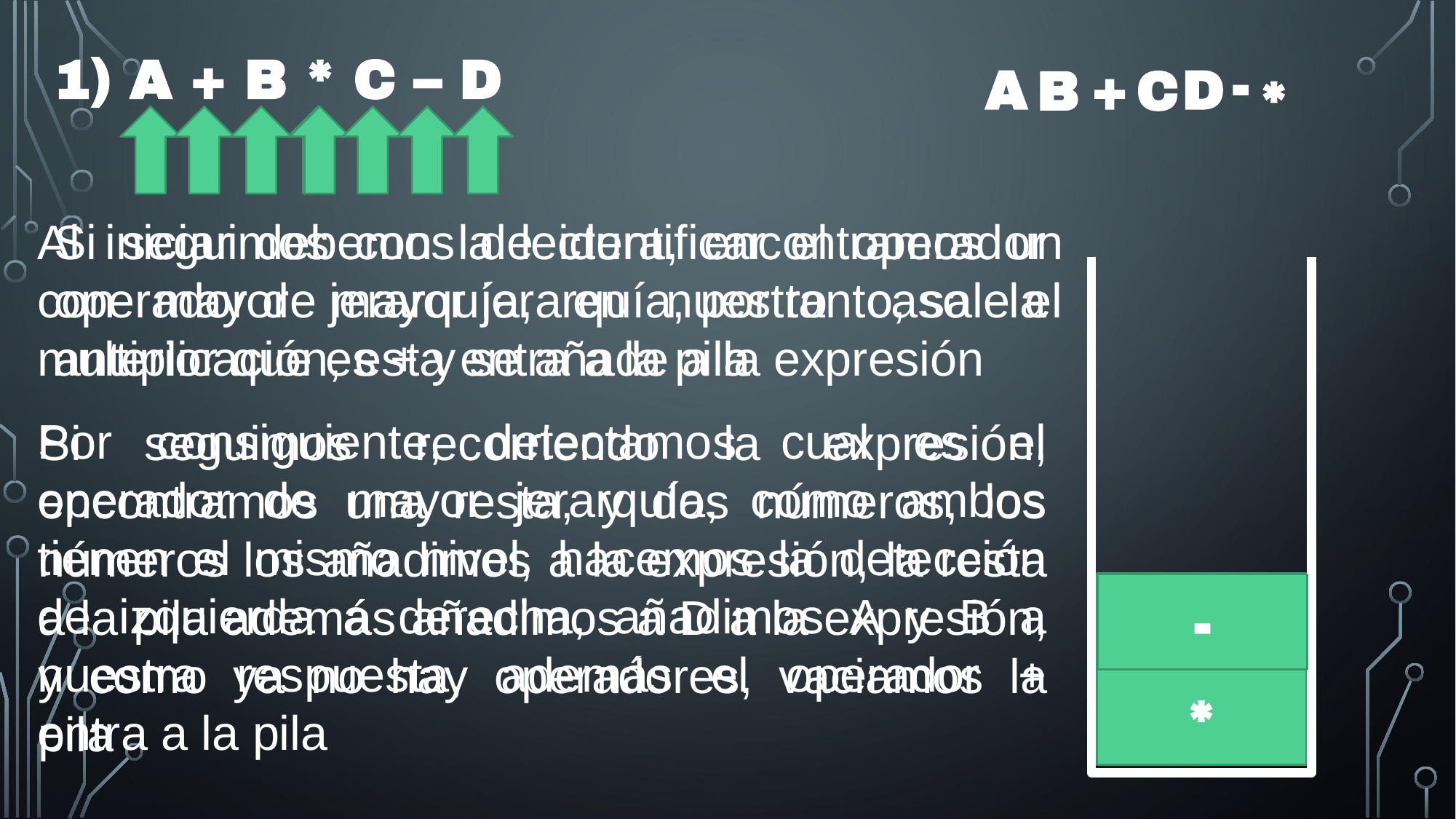

1) A + B * C – D
-
D
+
A
B
C
*

Al iniciar debemos de identificar el operador con mayor jerarquía, en nuestro caso la multiplicación, esta entra a la pila
Si seguimos con la lectura, encontramos un operador de mayor jerarquía, por tanto, sale el anterior que es + y se añade a la expresión

Por consiguiente, detectamos cual es el operador de mayor jerarquía, como ambos tienen el mismo nivel, hacemos la detección de izquierda a derecha, añadimos A y B a nuestra respuesta, además el operador + entra a la pila
Si seguimos recorriendo la expresión, encontramos una resta, y dos números, los números los añadimos a la expresión, la resta a la pila además añadimos a D a la expresión, y como ya no hay operadores, vaciamos la pila
+
-
*